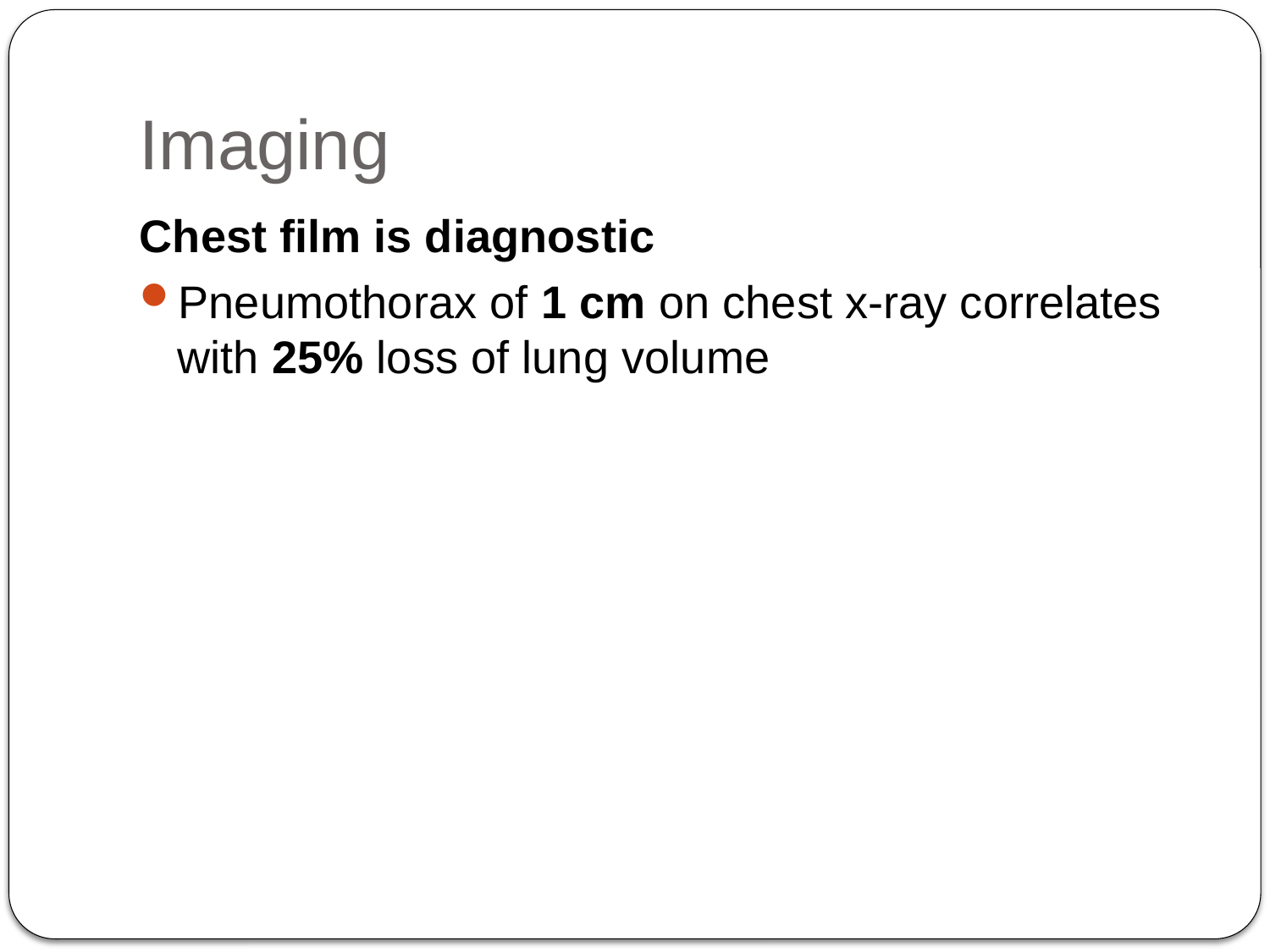

# Imaging
Chest film is diagnostic
Pneumothorax of 1 cm on chest x-ray correlates with 25% loss of lung volume